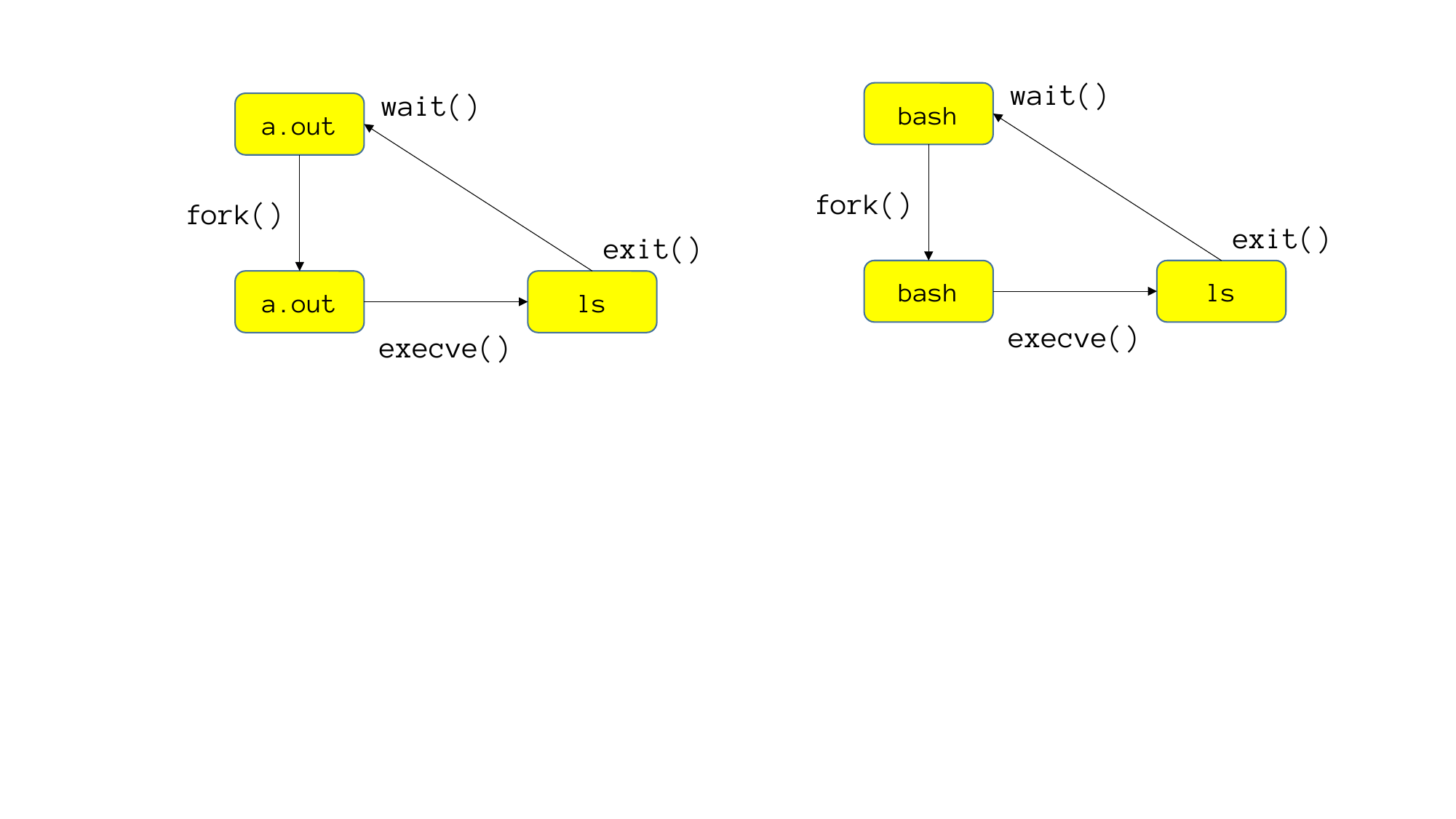

wait()
wait()
bash
a.out
fork()
fork()
exit()
exit()
bash
ls
a.out
ls
execve()
execve()